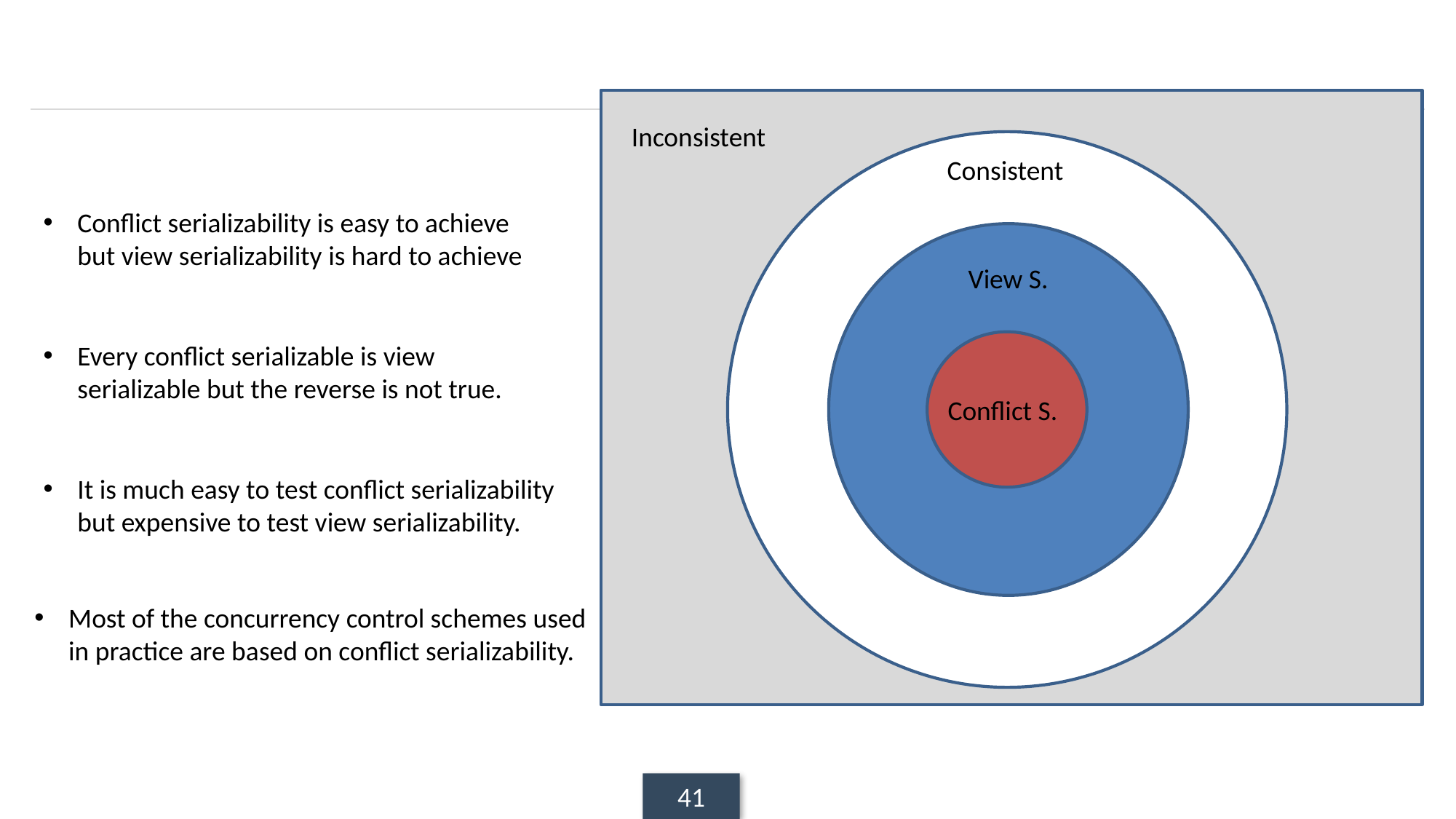

#

Inconsistent

Consistent
Conflict serializability is easy to achieve but view serializability is hard to achieve

View S.

Every conflict serializable is view serializable but the reverse is not true.
Conflict S.
It is much easy to test conflict serializability but expensive to test view serializability.
Most of the concurrency control schemes used in practice are based on conflict serializability.